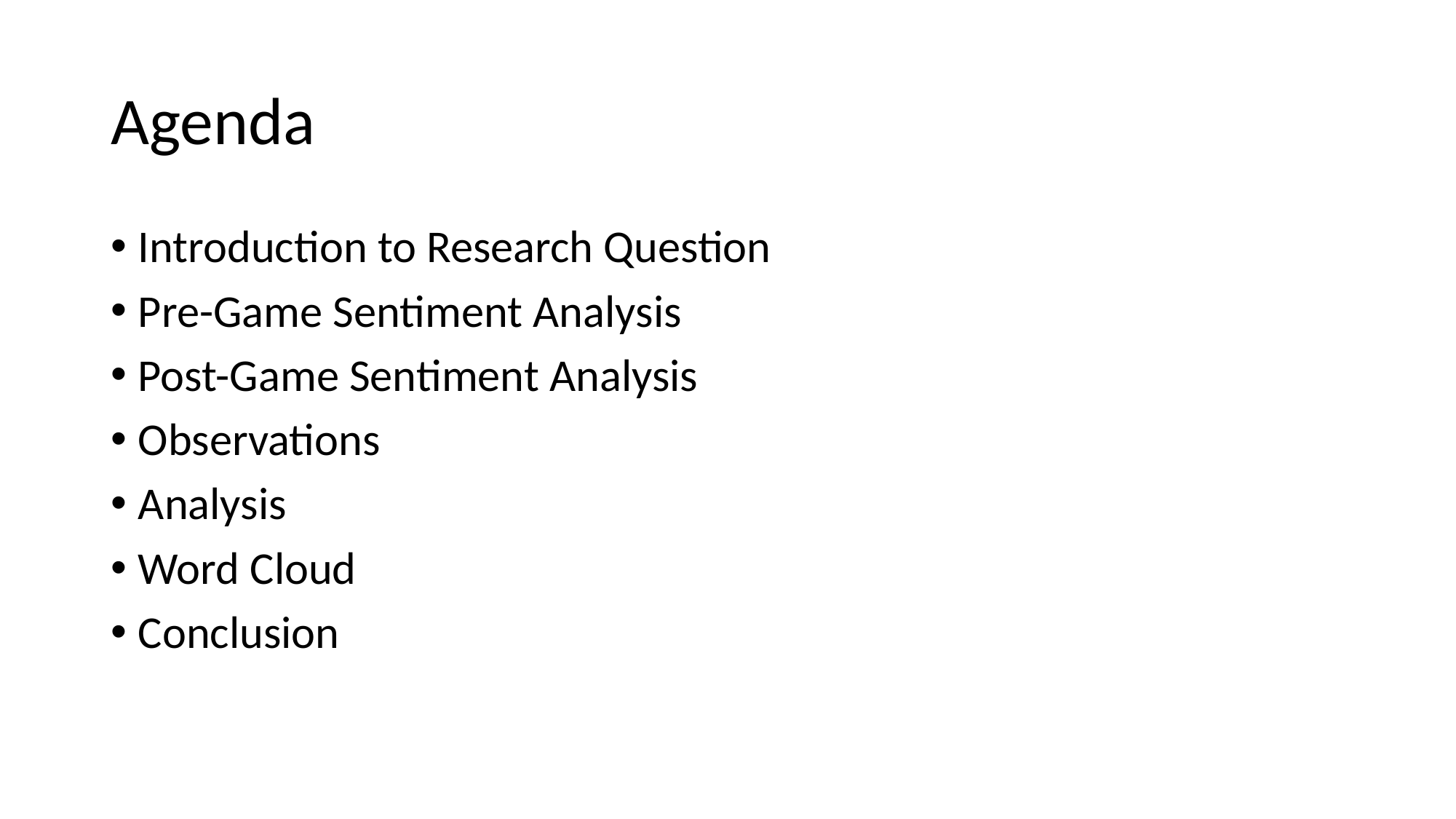

# Agenda
Introduction to Research Question
Pre-Game Sentiment Analysis
Post-Game Sentiment Analysis
Observations
Analysis
Word Cloud
Conclusion